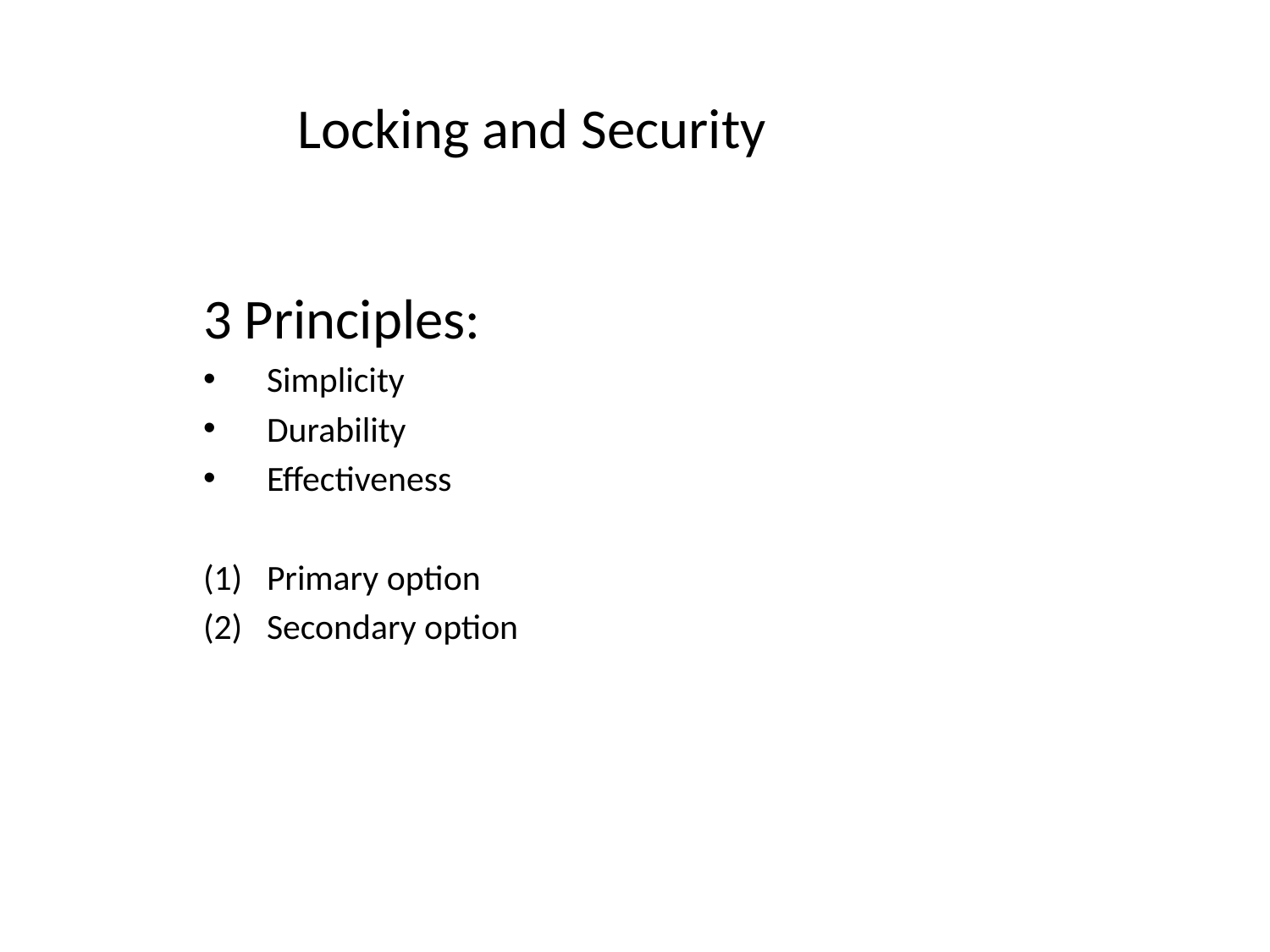

Locking and Security
3 Principles:
Simplicity
Durability
Effectiveness

Primary option
Secondary option